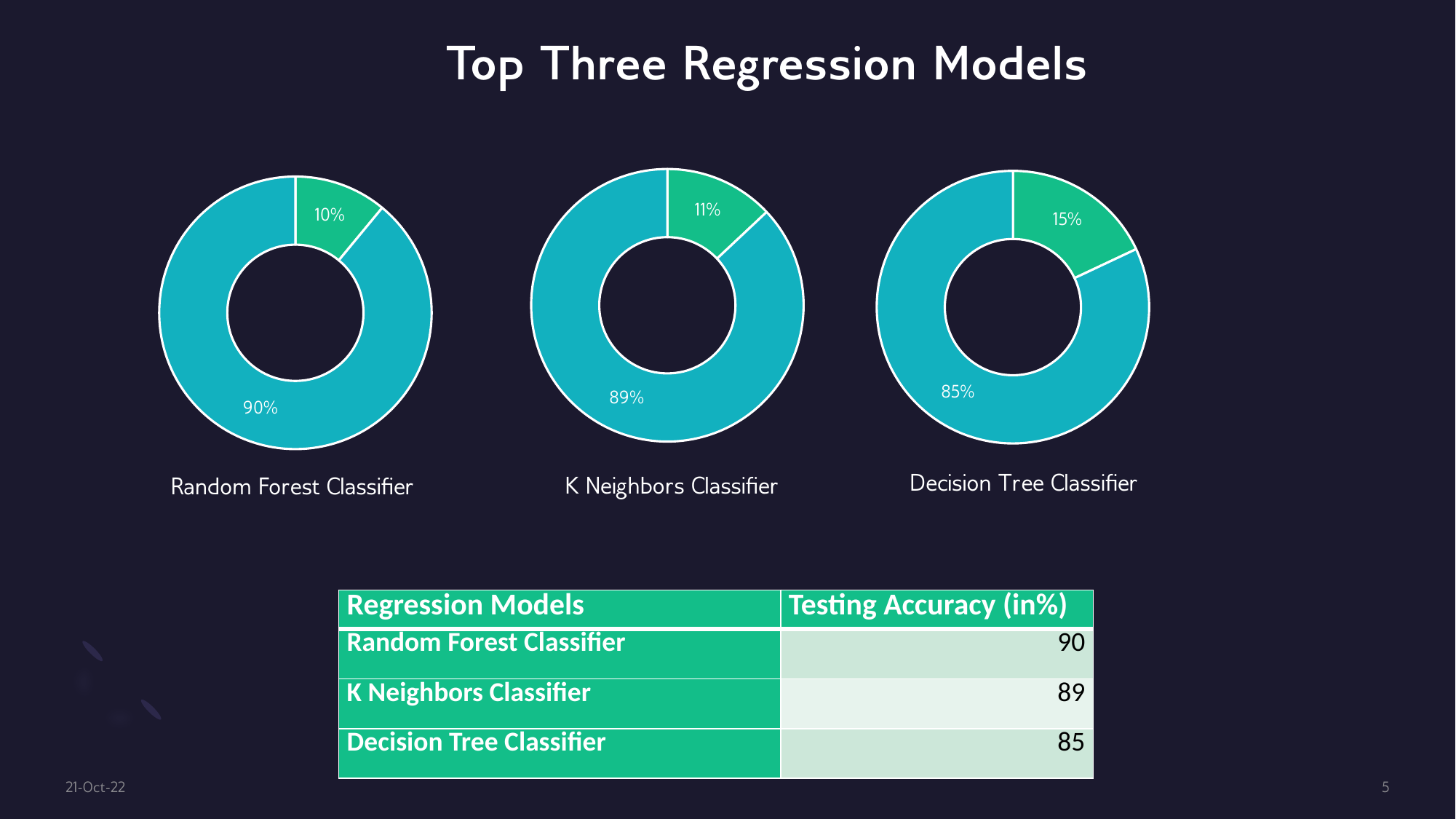

Top Three Regression Models

### Chart: K Neighbors Classifier

| Category | Tech Focused SMBs |
|---|---|
|  | 13.0 |
|  | 87.0 |

### Chart: Decision Tree Classifier

| Category | Enterprise |
|---|---|
|  | 18.0 |
|  | 82.0 |

### Chart: Random Forest Classifier

| Category | Enterprise |
|---|---|
|  | 11.0 |
|  | 89.0 |
| Regression Models | Testing Accuracy (in%) |
| --- | --- |
| Random Forest Classifier | 90 |
| K Neighbors Classifier | 89 |
| Decision Tree Classifier | 85 |
21-Oct-22
5